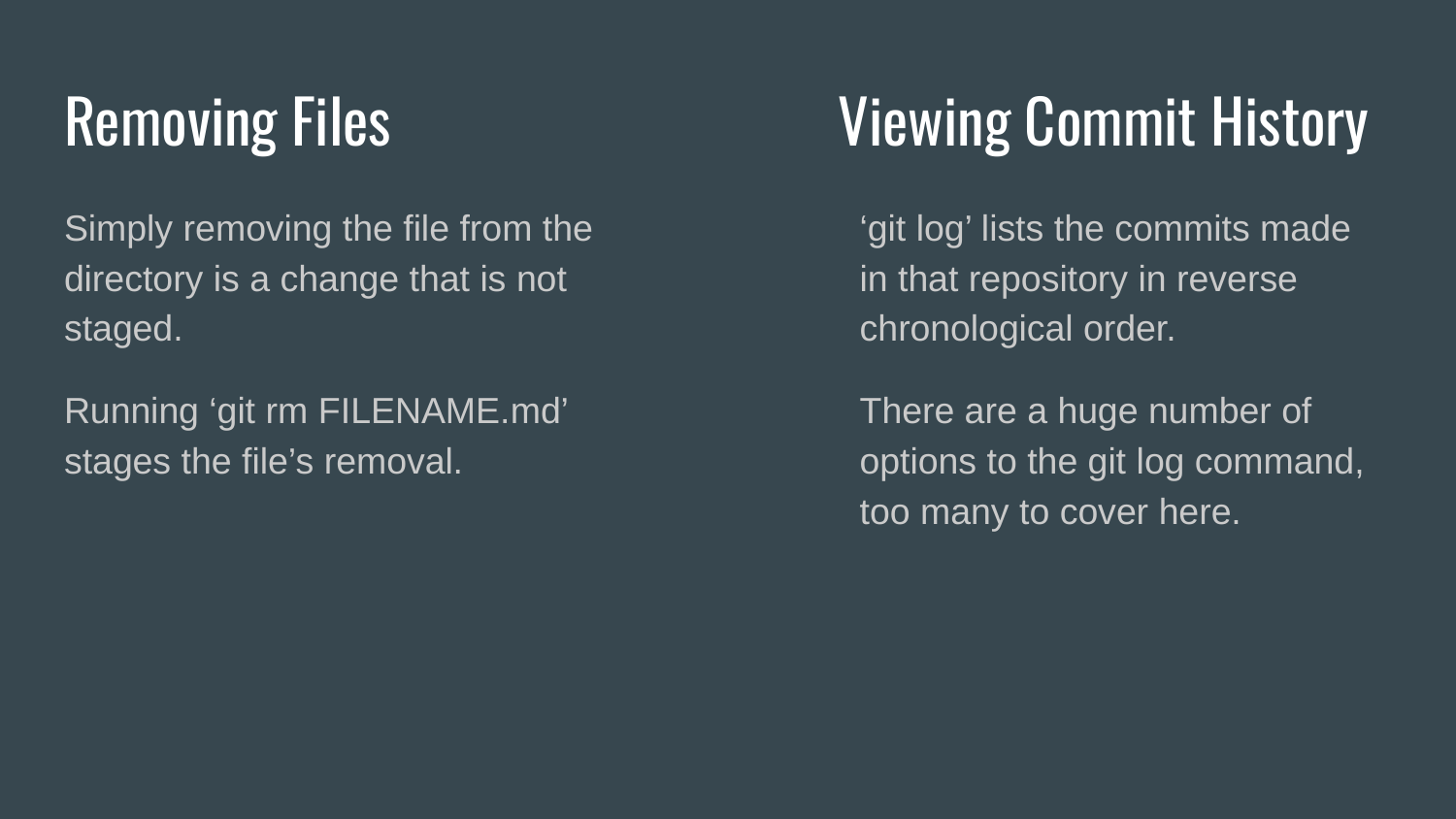

# Removing Files
Viewing Commit History
Simply removing the file from the directory is a change that is not staged.
Running ‘git rm FILENAME.md’ stages the file’s removal.

‘git log’ lists the commits made in that repository in reverse chronological order.
There are a huge number of options to the git log command, too many to cover here.